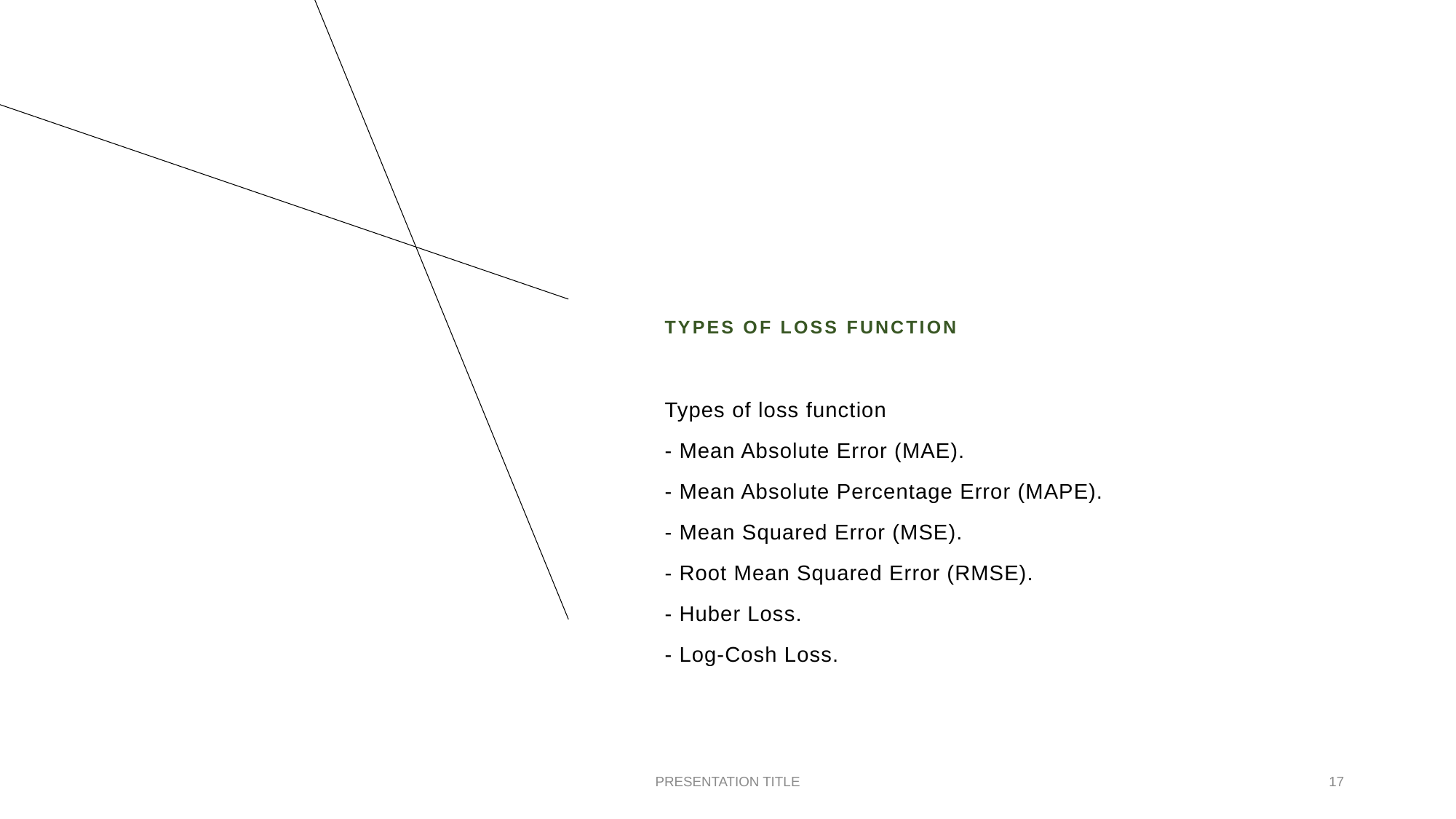

# Types of loss function
Types of loss function
- Mean Absolute Error (MAE).
- Mean Absolute Percentage Error (MAPE).
- Mean Squared Error (MSE).
- Root Mean Squared Error (RMSE).
- Huber Loss.
- Log-Cosh Loss.
PRESENTATION TITLE
17